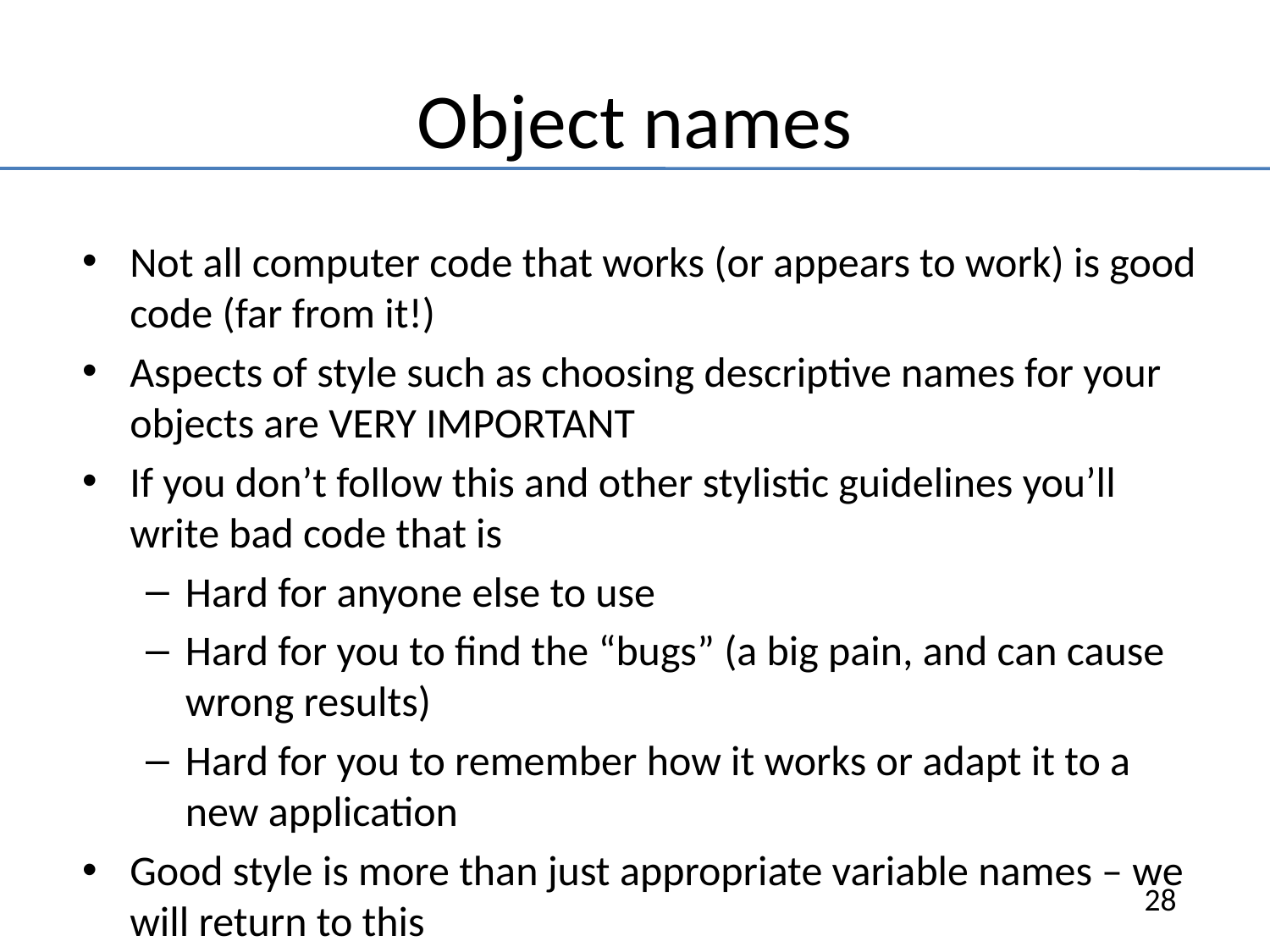

Object names
Not all computer code that works (or appears to work) is good code (far from it!)
Aspects of style such as choosing descriptive names for your objects are VERY IMPORTANT
If you don’t follow this and other stylistic guidelines you’ll write bad code that is
Hard for anyone else to use
Hard for you to find the “bugs” (a big pain, and can cause wrong results)
Hard for you to remember how it works or adapt it to a new application
Good style is more than just appropriate variable names – we will return to this
28